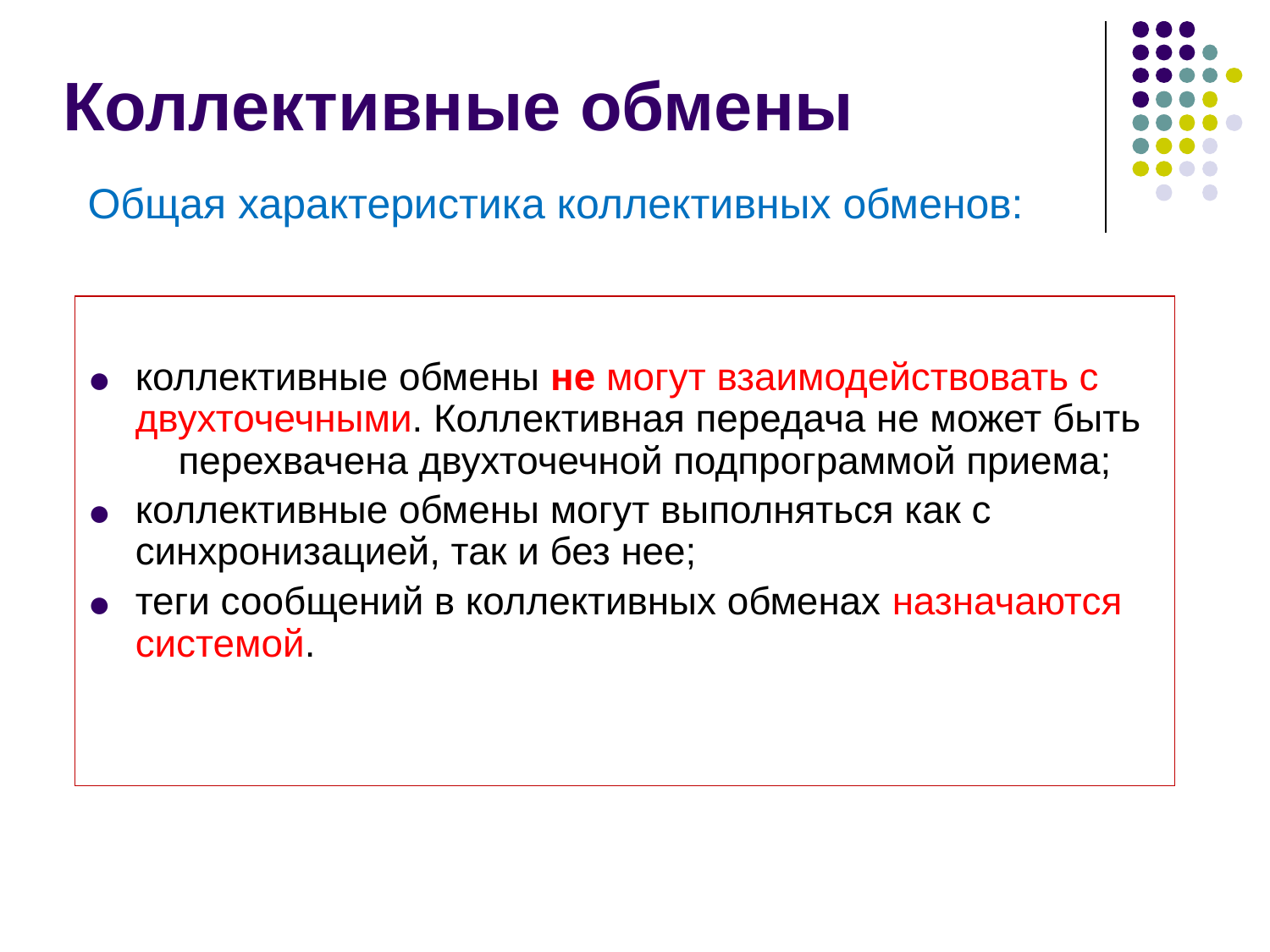

# Коллективные обмены
Общая характеристика коллективных обменов:

коллективные обмены не могут взаимодействовать с     двухточечными. Коллективная передача не может быть      перехвачена двухточечной подпрограммой приема;
коллективные обмены могут выполняться как с синхронизацией, так и без нее;
теги сообщений в коллективных обменах назначаются системой.
2008